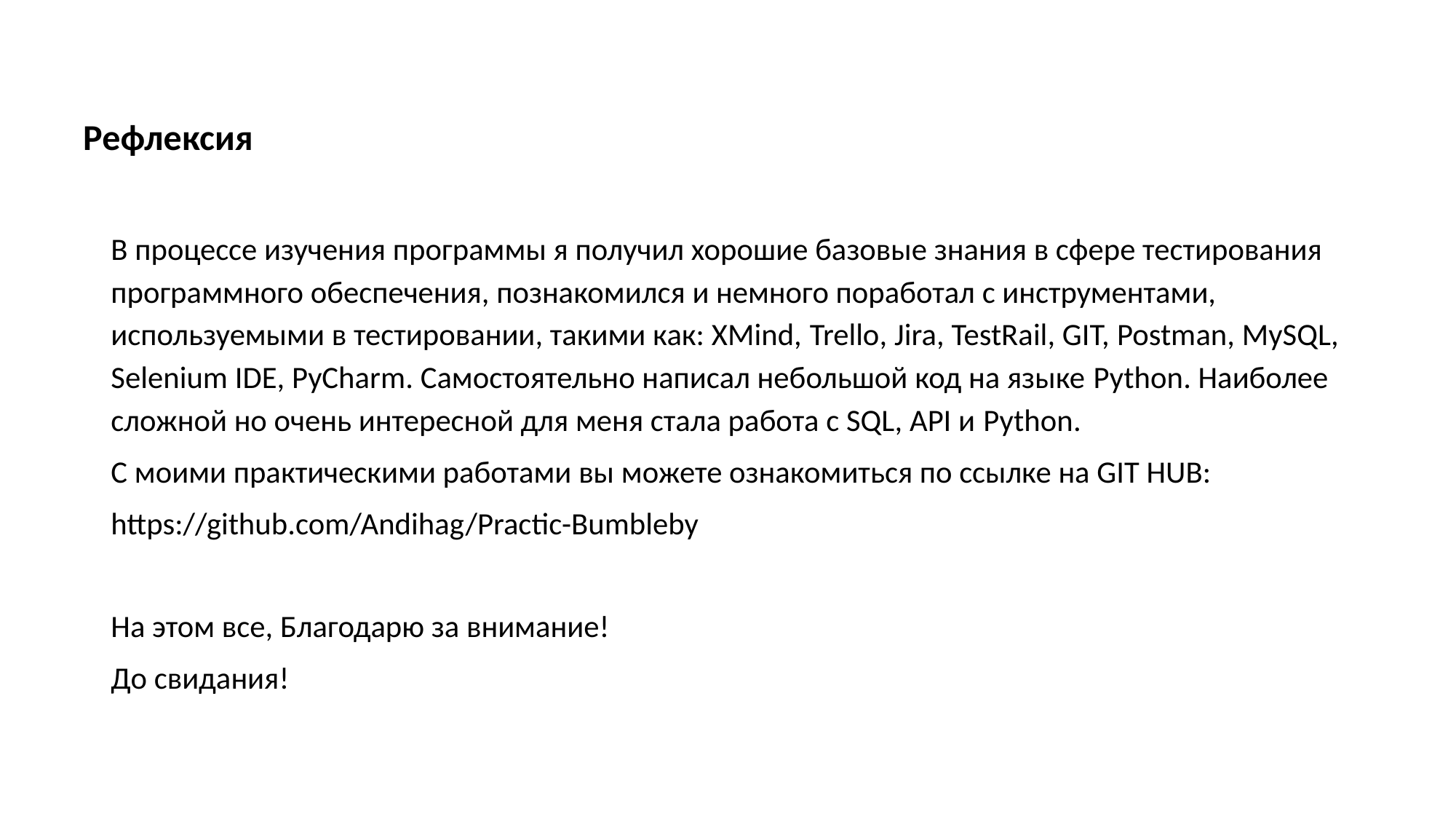

# Рефлексия
В процессе изучения программы я получил хорошие базовые знания в сфере тестирования программного обеспечения, познакомился и немного поработал с инструментами, используемыми в тестировании, такими как: XMind, Trello, Jira, TestRail, GIT, Postman, MySQL, Selenium IDE, PyCharm. Самостоятельно написал небольшой код на языке Python. Наиболее сложной но очень интересной для меня стала работа с SQL, API и Python.
С моими практическими работами вы можете ознакомиться по ссылке на GIT HUB:
https://github.com/Andihag/Practic-Bumbleby

На этом все, Благодарю за внимание!
До свидания!